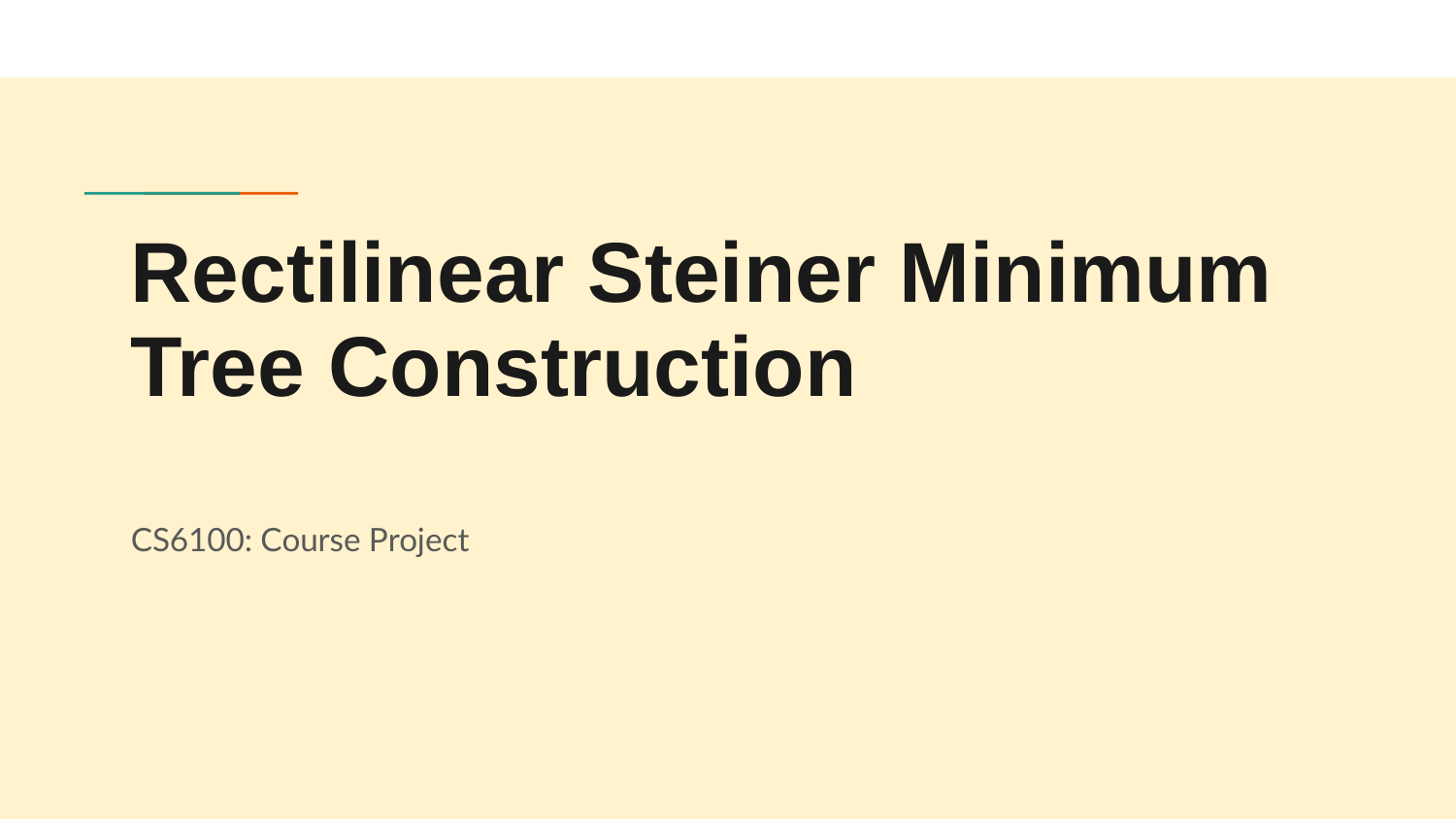

# Rectilinear Steiner Minimum Tree Construction
CS6100: Course Project